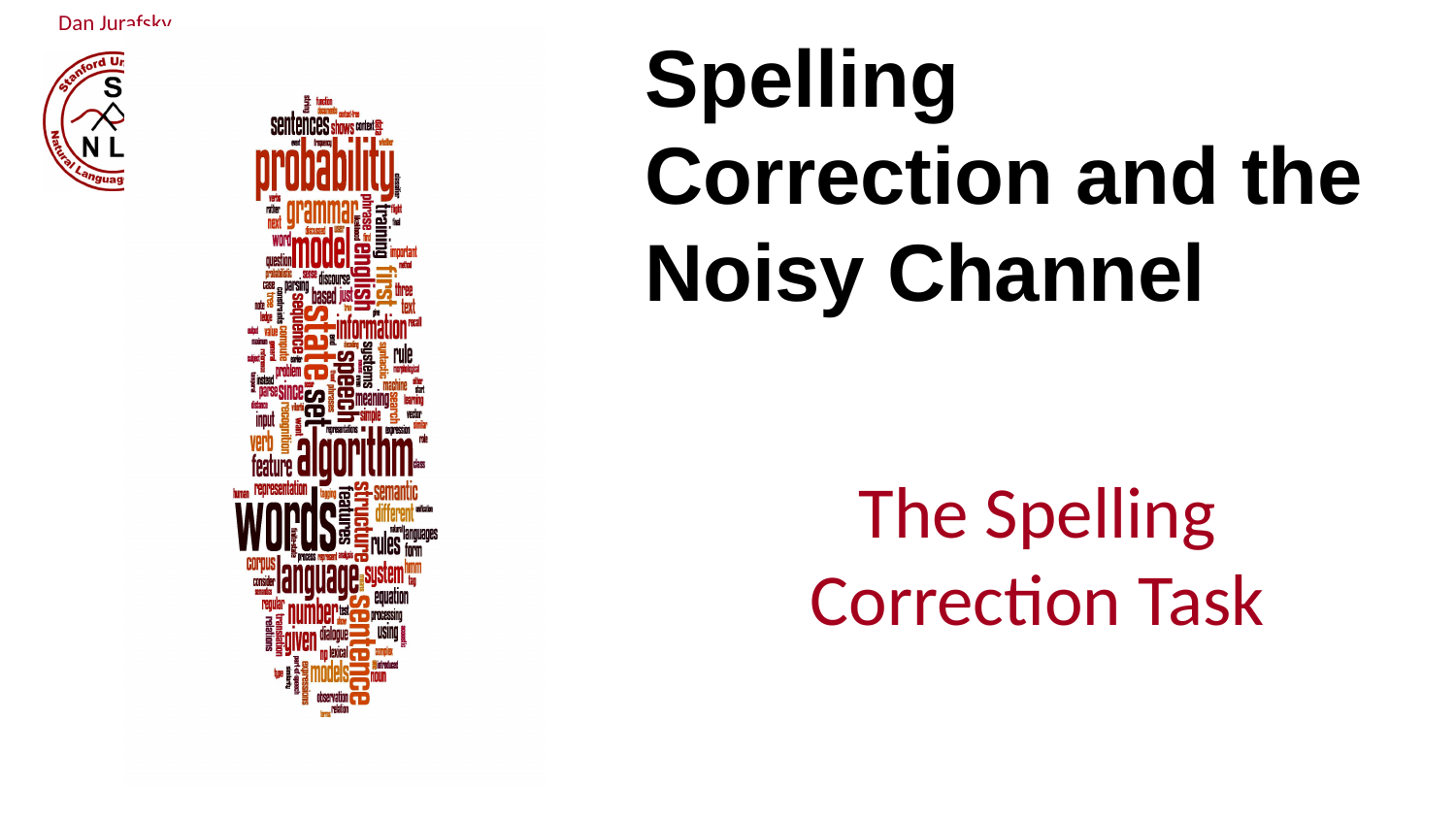

Spelling Correction and the Noisy Channel
The Spelling Correction Task